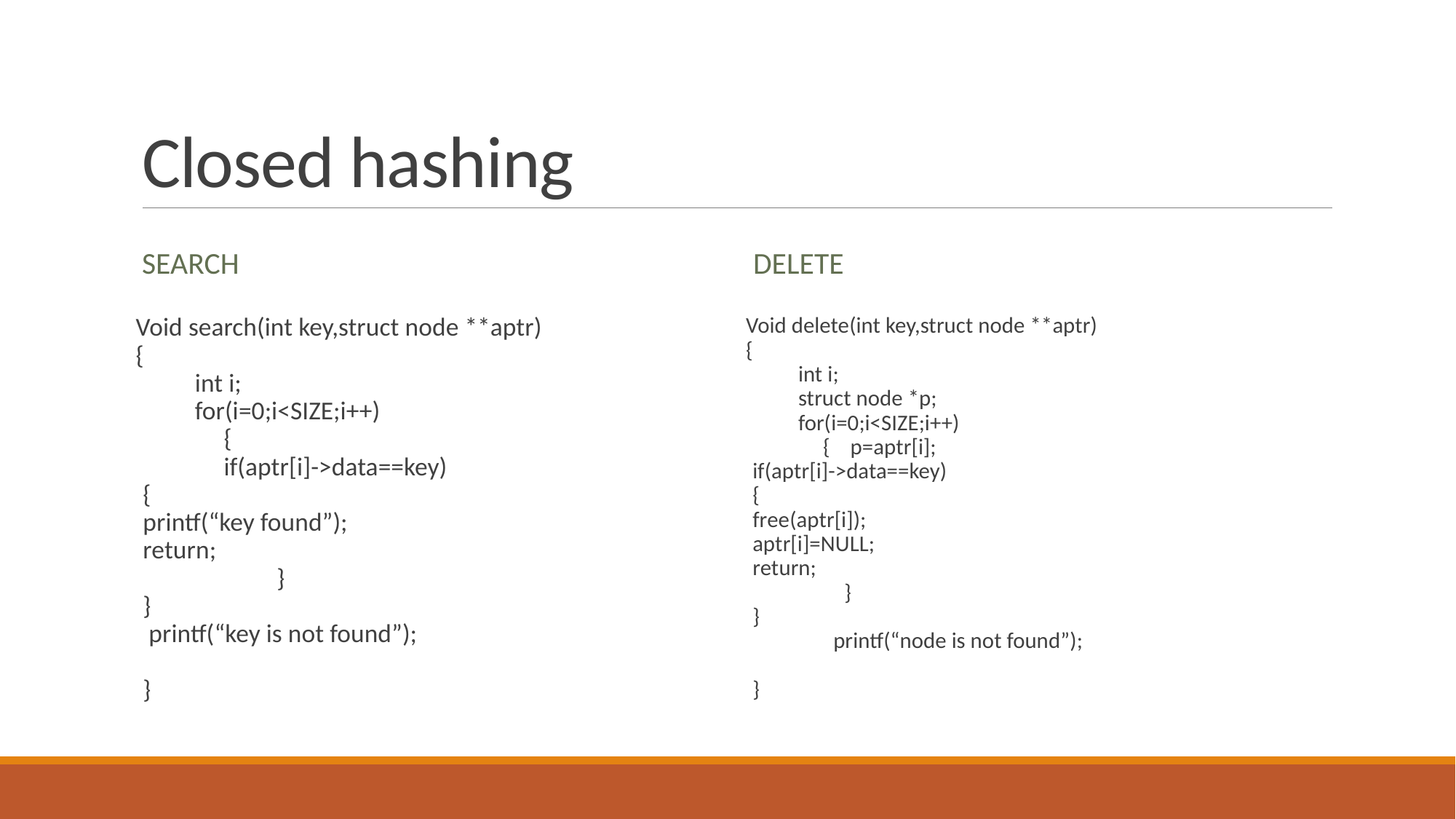

# Closed hashing
search
DElete
Void search(int key,struct node **aptr)
{
           int i;
           for(i=0;i<SIZE;i++)
	{
	if(aptr[i]->data==key)
		{
			printf(“key found”);
			return;
	                       }
	}
 printf(“key is not found”);

}

Void delete(int key,struct node **aptr)
{
           int i;
           struct node *p;
           for(i=0;i<SIZE;i++)
	{    p=aptr[i];
	if(aptr[i]->data==key)
		{
			free(aptr[i]);
			aptr[i]=NULL;
			return;
	                  }
	}
 	printf(“node is not found”);

}